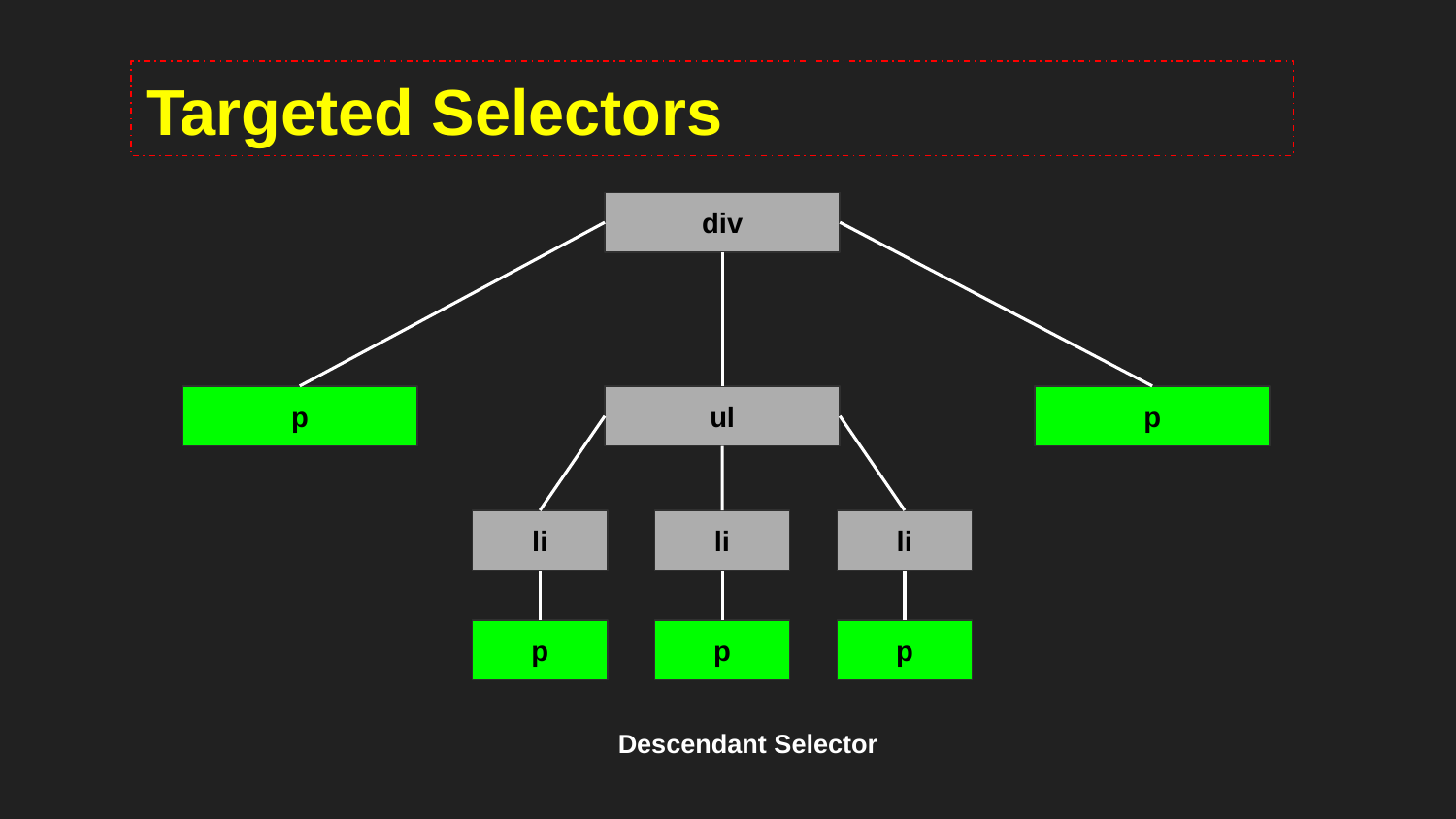

# Targeted Selectors
div
p
ul
p
li
li
li
p
p
p
Descendant Selector